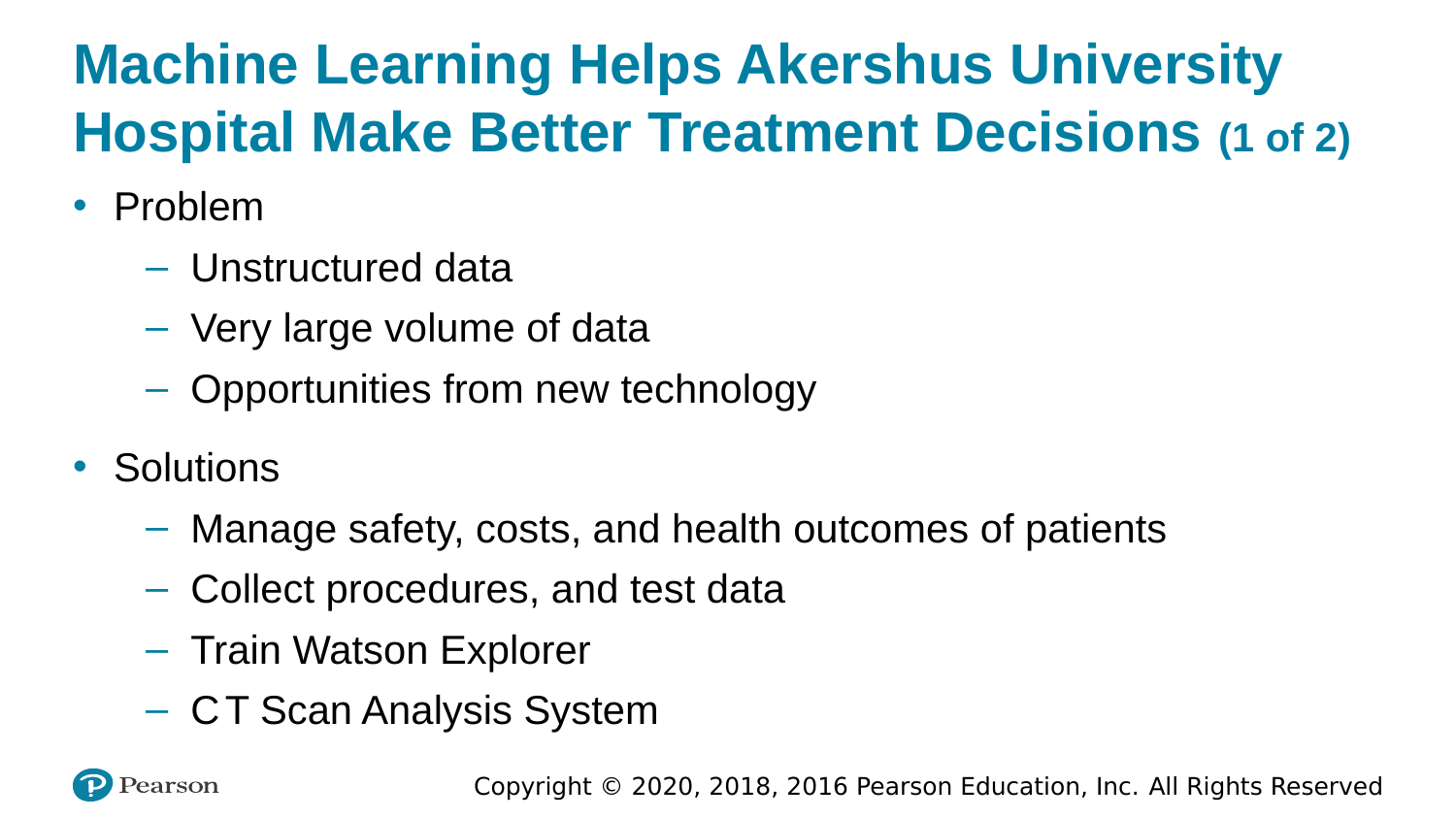

# Machine Learning Helps Akershus University Hospital Make Better Treatment Decisions (1 of 2)
Problem
Unstructured data
Very large volume of data
Opportunities from new technology
Solutions
Manage safety, costs, and health outcomes of patients
Collect procedures, and test data
Train Watson Explorer
C T Scan Analysis System